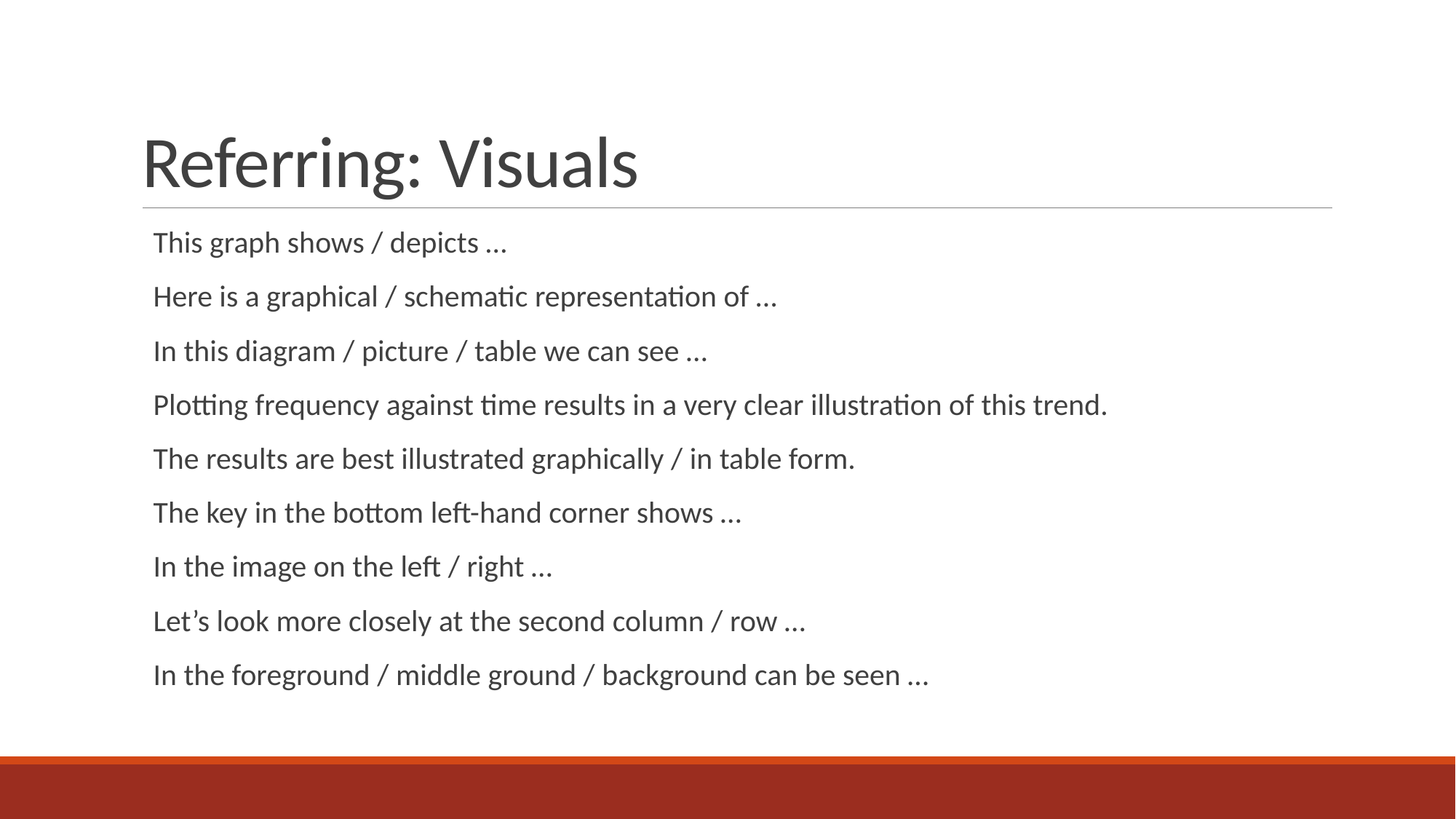

# Referring: Visuals
This graph shows / depicts …
Here is a graphical / schematic representation of …
In this diagram / picture / table we can see …
Plotting frequency against time results in a very clear illustration of this trend.
The results are best illustrated graphically / in table form.
The key in the bottom left-hand corner shows …
In the image on the left / right …
Let’s look more closely at the second column / row …
In the foreground / middle ground / background can be seen …